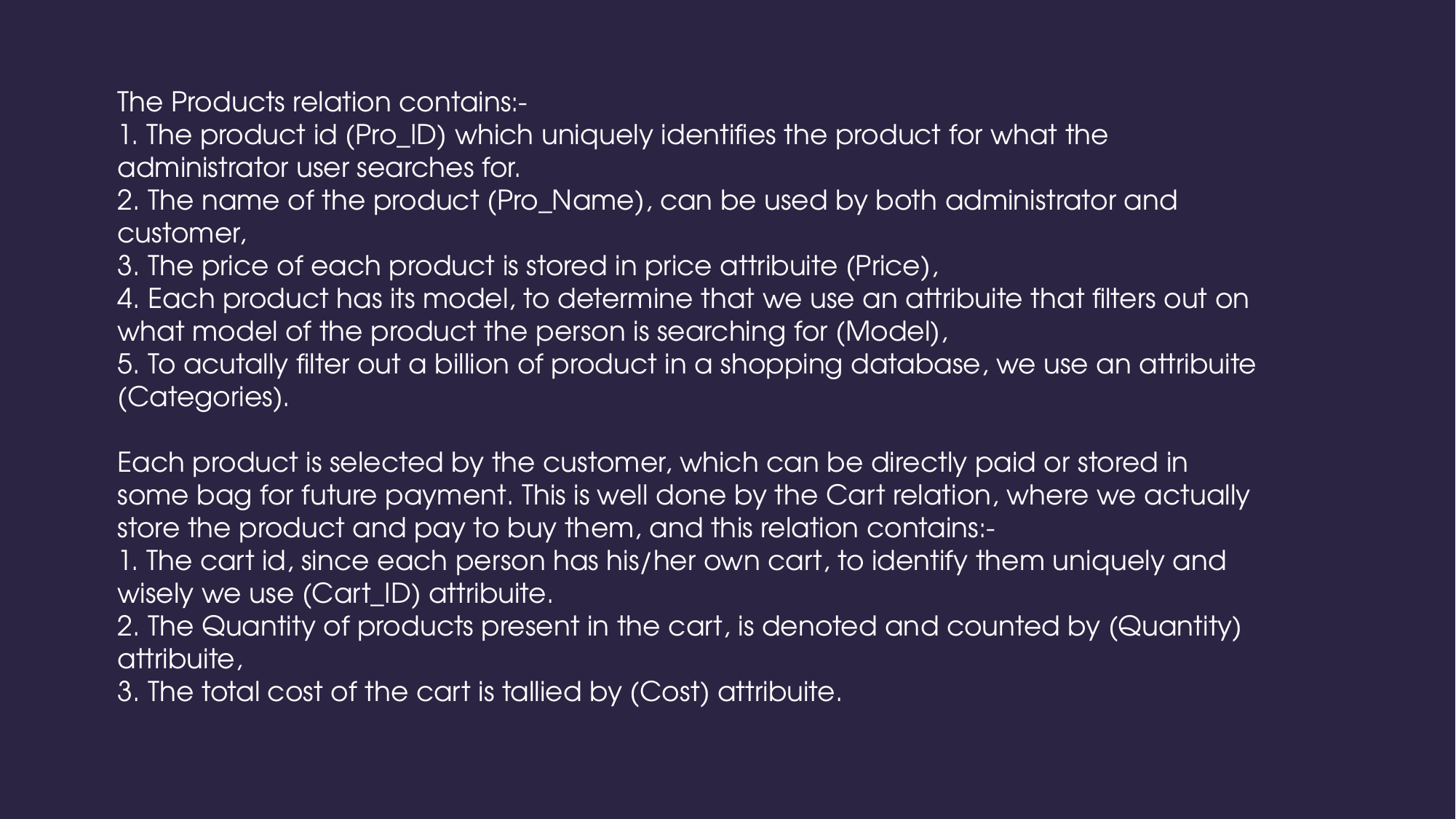

The Products relation contains:-
1. The product id (Pro_ID) which uniquely identifies the product for what the administrator user searches for.
2. The name of the product (Pro_Name), can be used by both administrator and customer,
3. The price of each product is stored in price attribuite (Price),
4. Each product has its model, to determine that we use an attribuite that filters out on what model of the product the person is searching for (Model),
5. To acutally filter out a billion of product in a shopping database, we use an attribuite (Categories).

Each product is selected by the customer, which can be directly paid or stored in some bag for future payment. This is well done by the Cart relation, where we actually store the product and pay to buy them, and this relation contains:-
1. The cart id, since each person has his/her own cart, to identify them uniquely and wisely we use (Cart_ID) attribuite.
2. The Quantity of products present in the cart, is denoted and counted by (Quantity) attribuite,
3. The total cost of the cart is tallied by (Cost) attribuite.